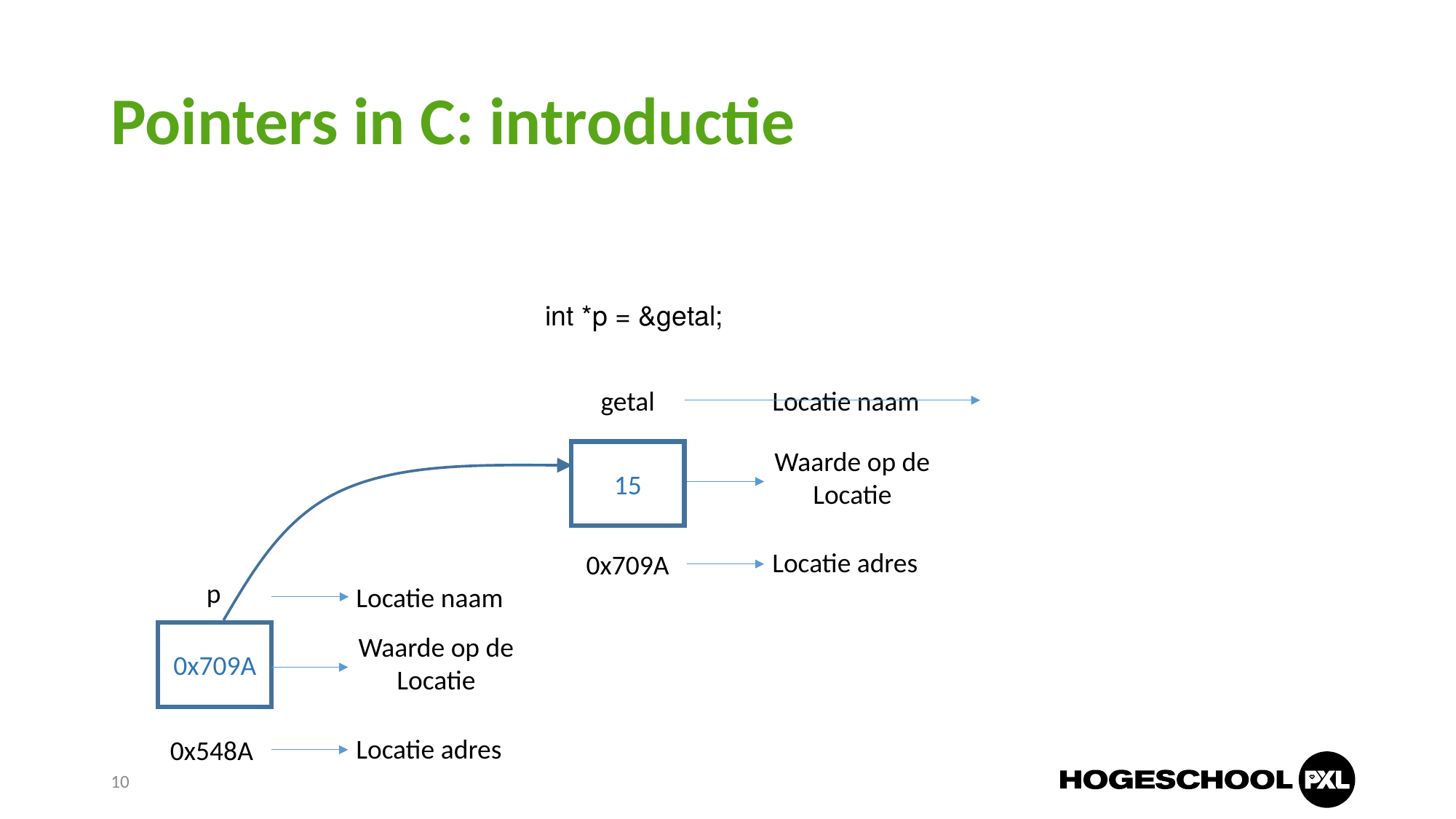

# Pointers in C: introductie

int *p = &getal;

getal
Locatie naam
Waarde op de Locatie
15

Locatie adres
0x709A
p
Locatie naam
0x709A
Waarde op de Locatie
Locatie adres
0x548A
10